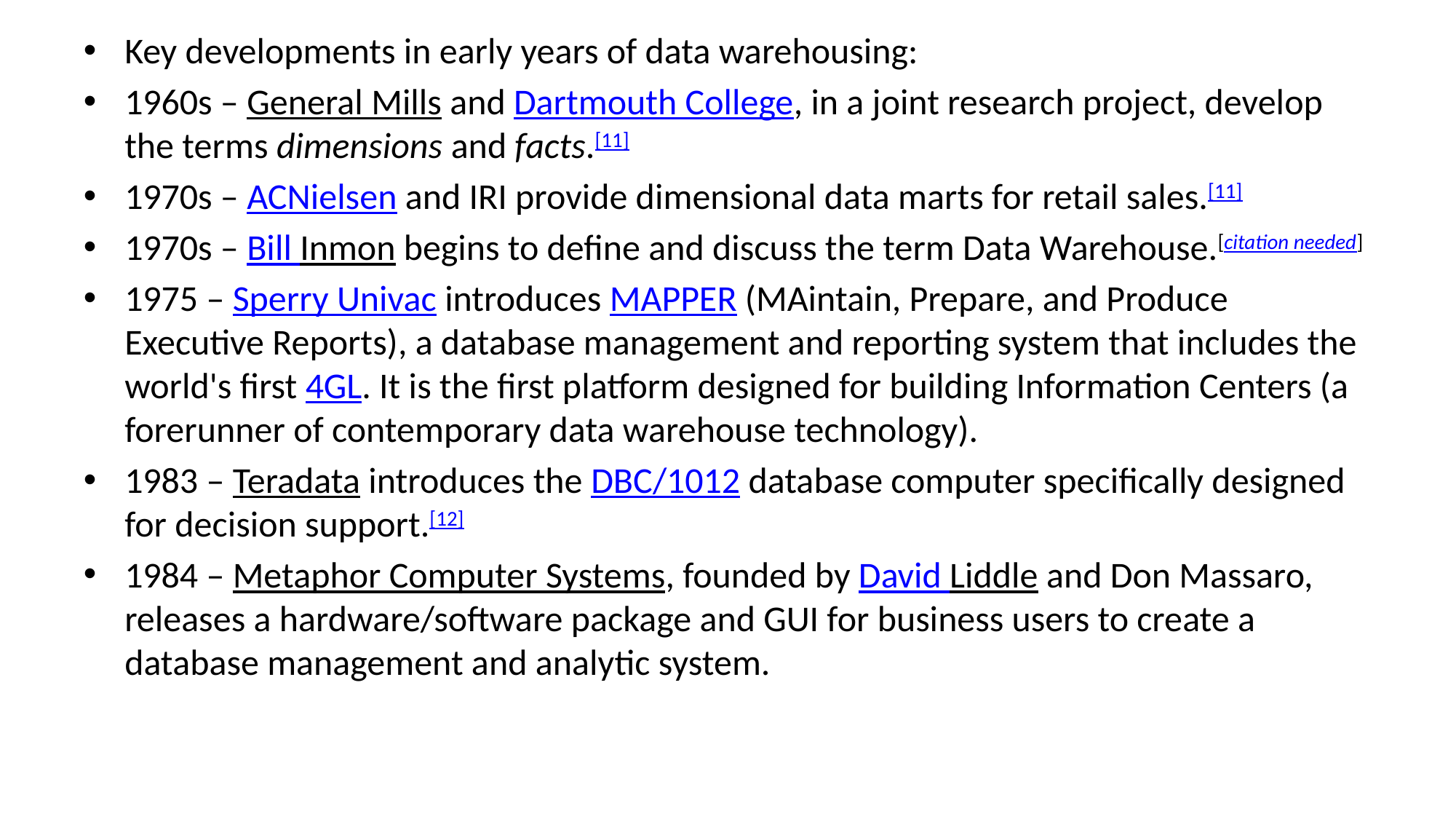

Key developments in early years of data warehousing:
1960s – General Mills and Dartmouth College, in a joint research project, develop the terms dimensions and facts.[11]
1970s – ACNielsen and IRI provide dimensional data marts for retail sales.[11]
1970s – Bill Inmon begins to define and discuss the term Data Warehouse.[citation needed]
1975 – Sperry Univac introduces MAPPER (MAintain, Prepare, and Produce Executive Reports), a database management and reporting system that includes the world's first 4GL. It is the first platform designed for building Information Centers (a forerunner of contemporary data warehouse technology).
1983 – Teradata introduces the DBC/1012 database computer specifically designed for decision support.[12]
1984 – Metaphor Computer Systems, founded by David Liddle and Don Massaro, releases a hardware/software package and GUI for business users to create a database management and analytic system.